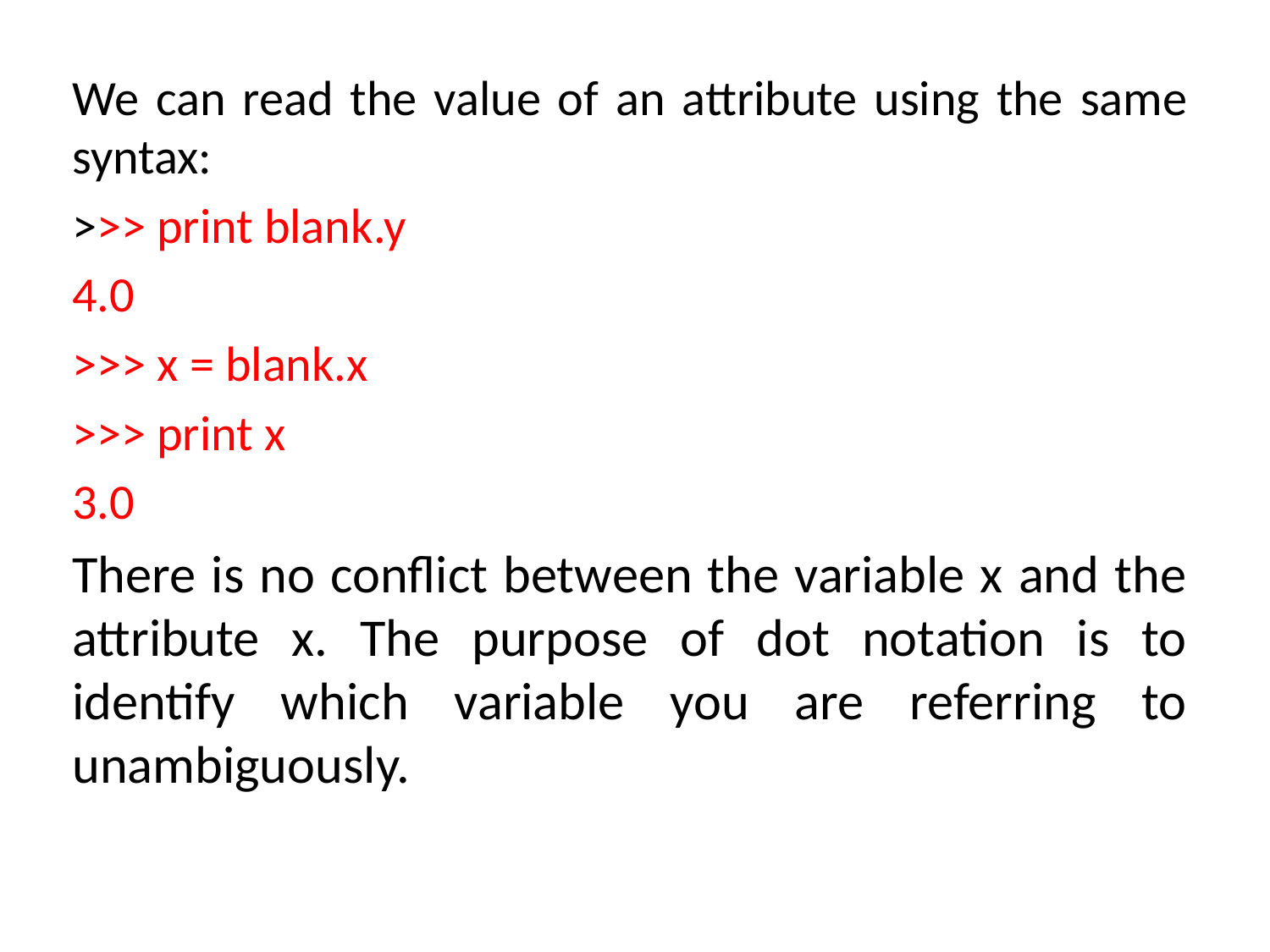

We can read the value of an attribute using the same syntax:
>>> print blank.y
4.0
>>> x = blank.x
>>> print x
3.0
There is no conflict between the variable x and the attribute x. The purpose of dot notation is to identify which variable you are referring to unambiguously.